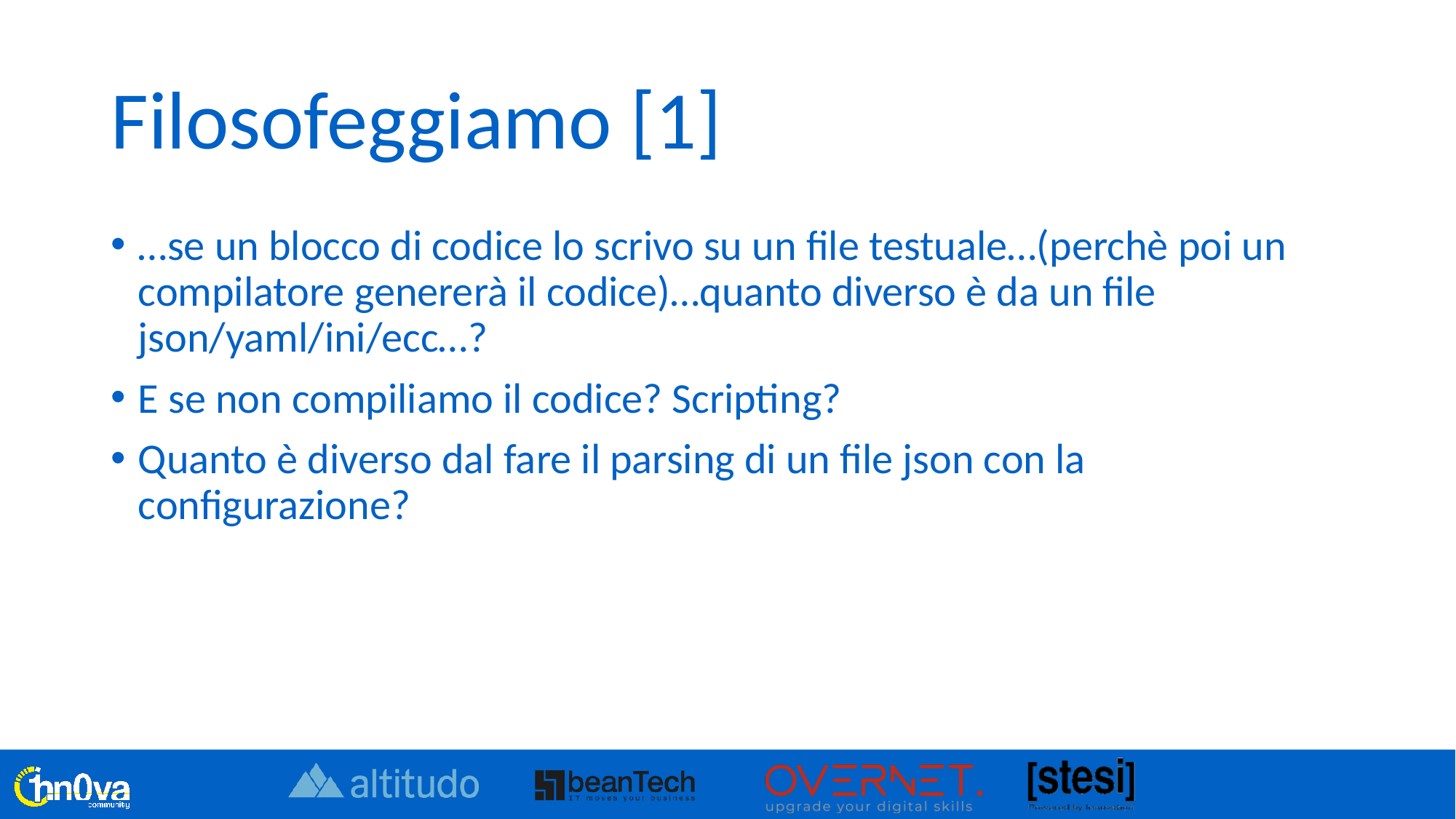

# Filosofeggiamo [1]
…se un blocco di codice lo scrivo su un file testuale…(perchè poi un compilatore genererà il codice)…quanto diverso è da un file json/yaml/ini/ecc…?
E se non compiliamo il codice? Scripting?
Quanto è diverso dal fare il parsing di un file json con la configurazione?